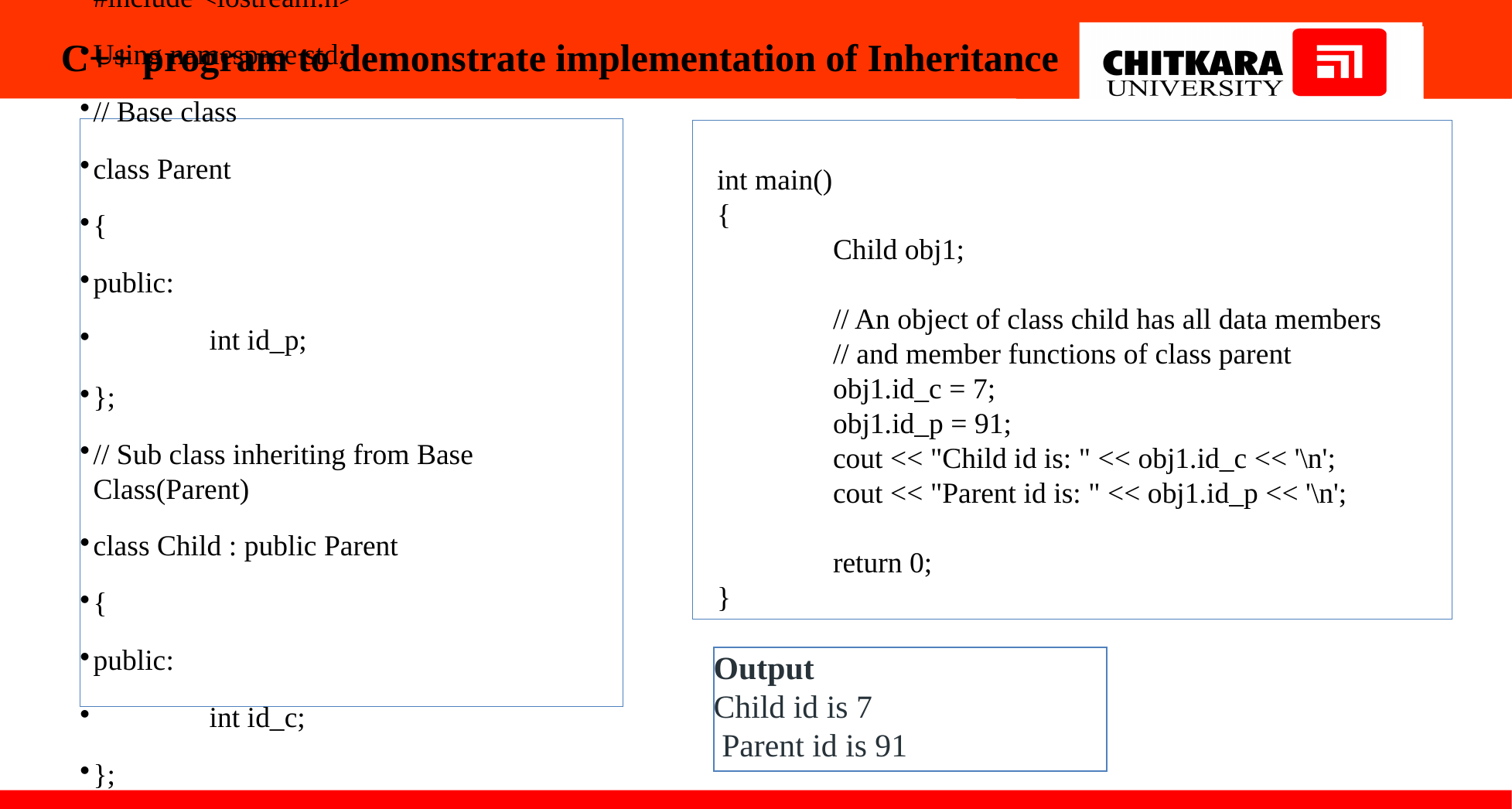

C++ program to demonstrate implementation of Inheritance
# #include <iostream.h>
Using namespace std;
// Base class
class Parent
{
public:
	int id_p;
};
// Sub class inheriting from Base Class(Parent)
class Child : public Parent
{
public:
	int id_c;
};

int main()
{
	Child obj1;

	// An object of class child has all data members
	// and member functions of class parent
	obj1.id_c = 7;
	obj1.id_p = 91;
	cout << "Child id is: " << obj1.id_c << '\n';
	cout << "Parent id is: " << obj1.id_p << '\n';

	return 0;
}
Output
Child id is 7
 Parent id is 91